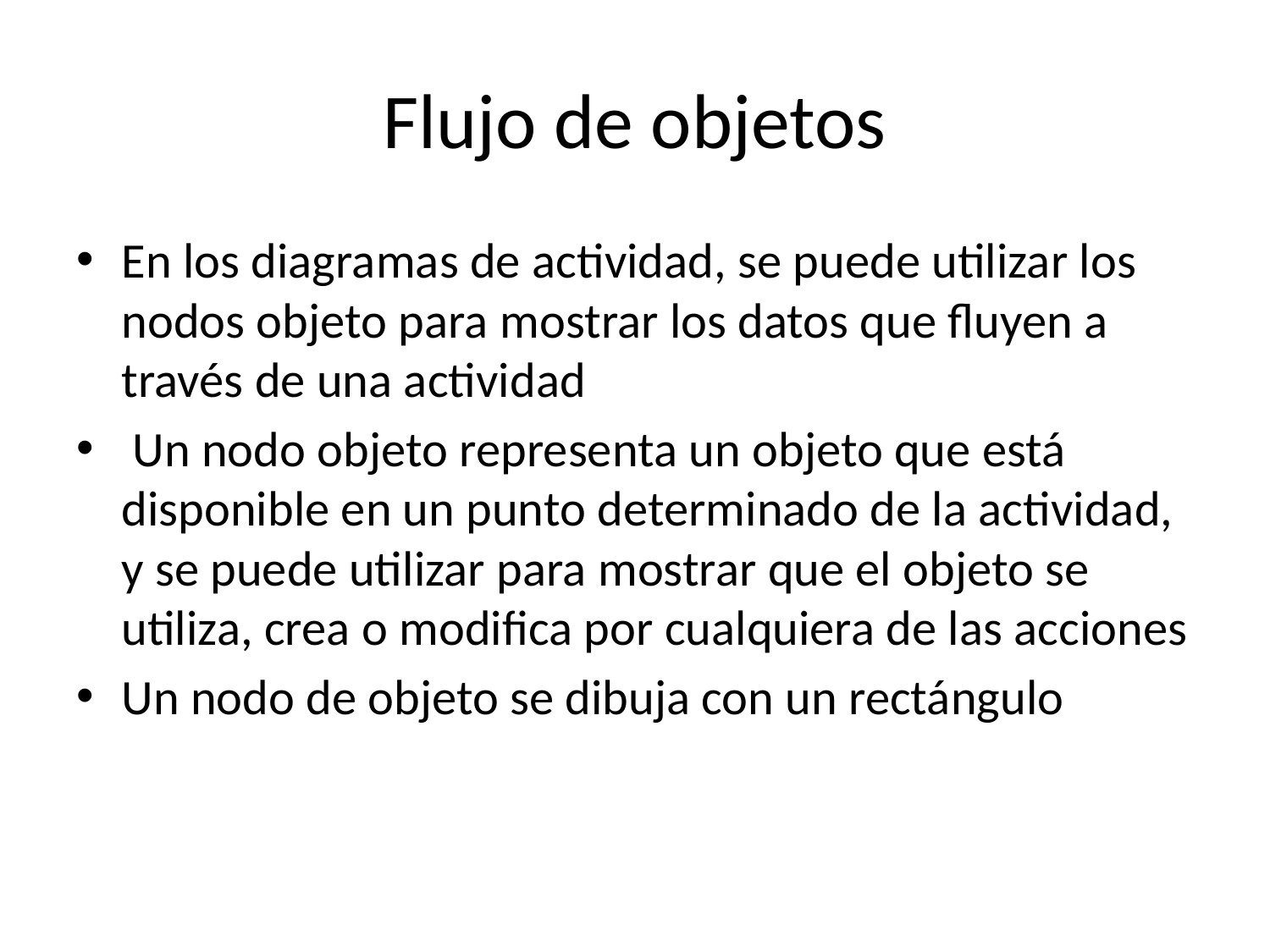

# Flujo de objetos
En los diagramas de actividad, se puede utilizar los nodos objeto para mostrar los datos que fluyen a través de una actividad
 Un nodo objeto representa un objeto que está disponible en un punto determinado de la actividad, y se puede utilizar para mostrar que el objeto se utiliza, crea o modifica por cualquiera de las acciones
Un nodo de objeto se dibuja con un rectángulo